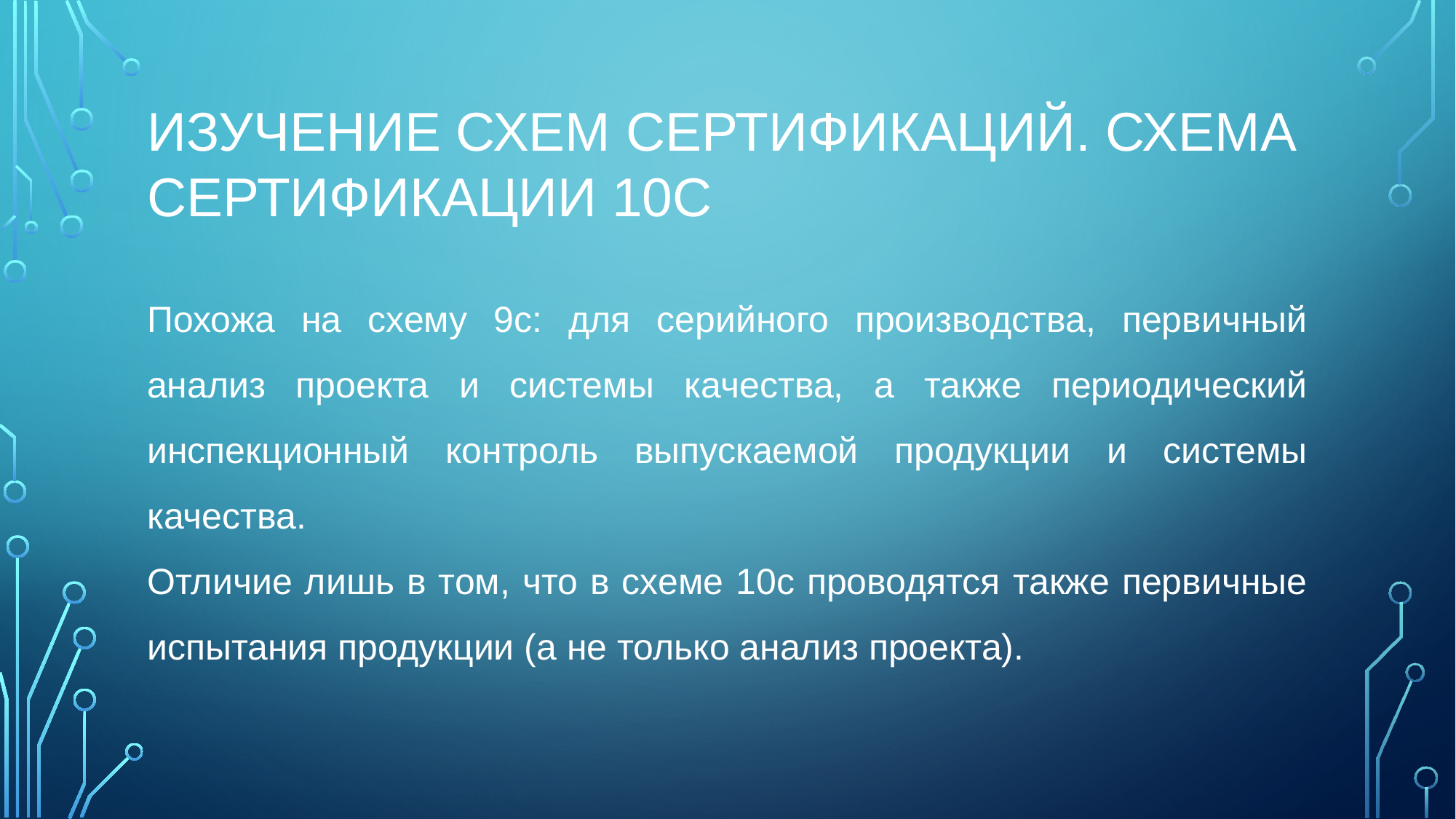

# Изучение схем сертификаций. Схема сертификации 10с
Похожа на схему 9с: для серийного производства, первичный анализ проекта и системы качества, а также периодический инспекционный контроль выпускаемой продукции и системы качества.
Отличие лишь в том, что в схеме 10с проводятся также первичные испытания продукции (а не только анализ проекта).